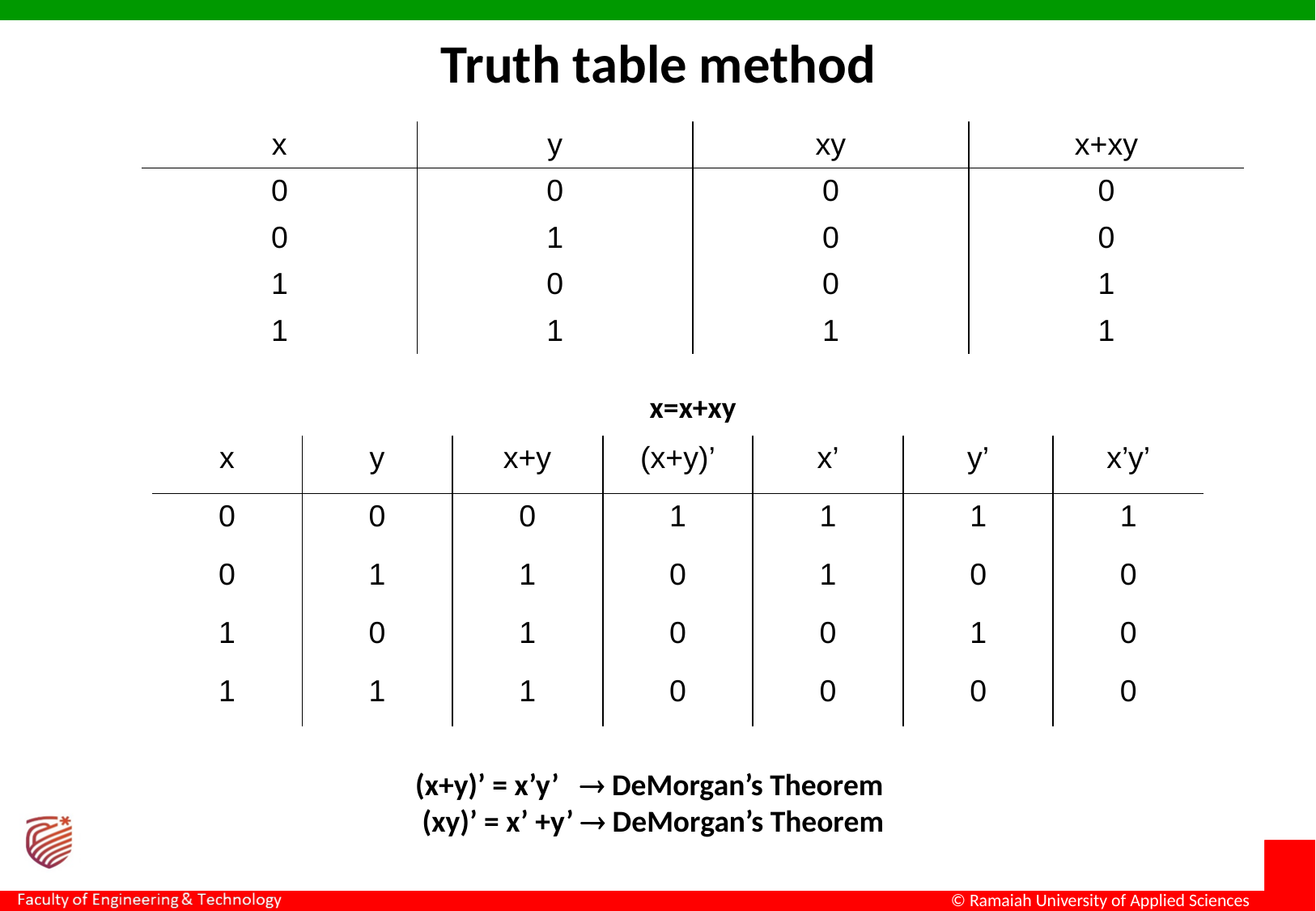

Truth table method
| x | y | xy | x+xy |
| --- | --- | --- | --- |
| 0 | 0 | 0 | 0 |
| 0 | 1 | 0 | 0 |
| 1 | 0 | 0 | 1 |
| 1 | 1 | 1 | 1 |
x=x+xy
| x | y | x+y | (x+y)’ | x’ | y’ | x’y’ |
| --- | --- | --- | --- | --- | --- | --- |
| 0 | 0 | 0 | 1 | 1 | 1 | 1 |
| 0 | 1 | 1 | 0 | 1 | 0 | 0 |
| 1 | 0 | 1 | 0 | 0 | 1 | 0 |
| 1 | 1 | 1 | 0 | 0 | 0 | 0 |
                (x+y)’ = x’y’   → DeMorgan’s Theorem
                 (xy)’ = x’ +y’ → DeMorgan’s Theorem